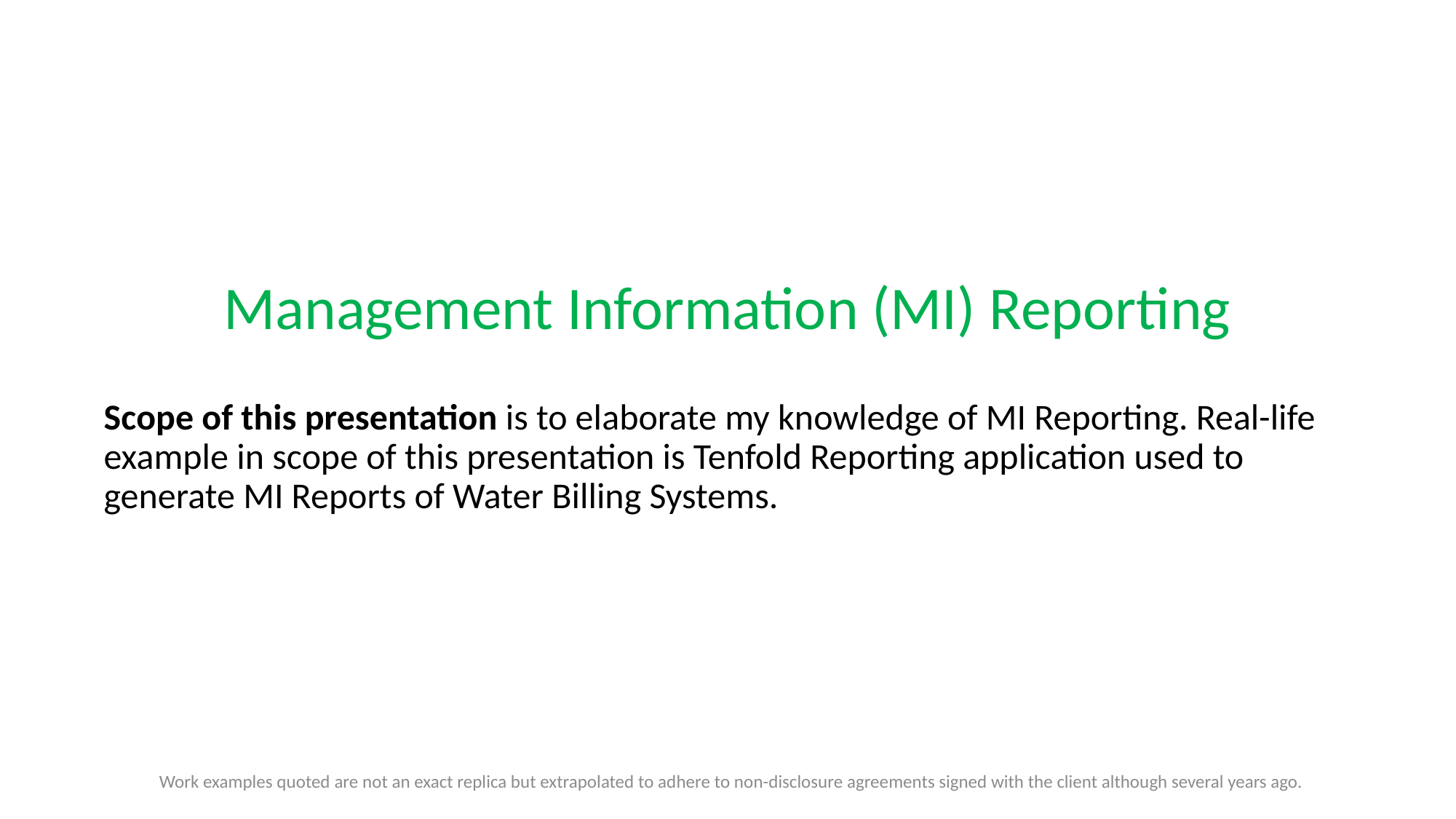

# Management Information (MI) Reporting
Scope of this presentation is to elaborate my knowledge of MI Reporting. Real-life example in scope of this presentation is Tenfold Reporting application used to generate MI Reports of Water Billing Systems.
Work examples quoted are not an exact replica but extrapolated to adhere to non-disclosure agreements signed with the client although several years ago.